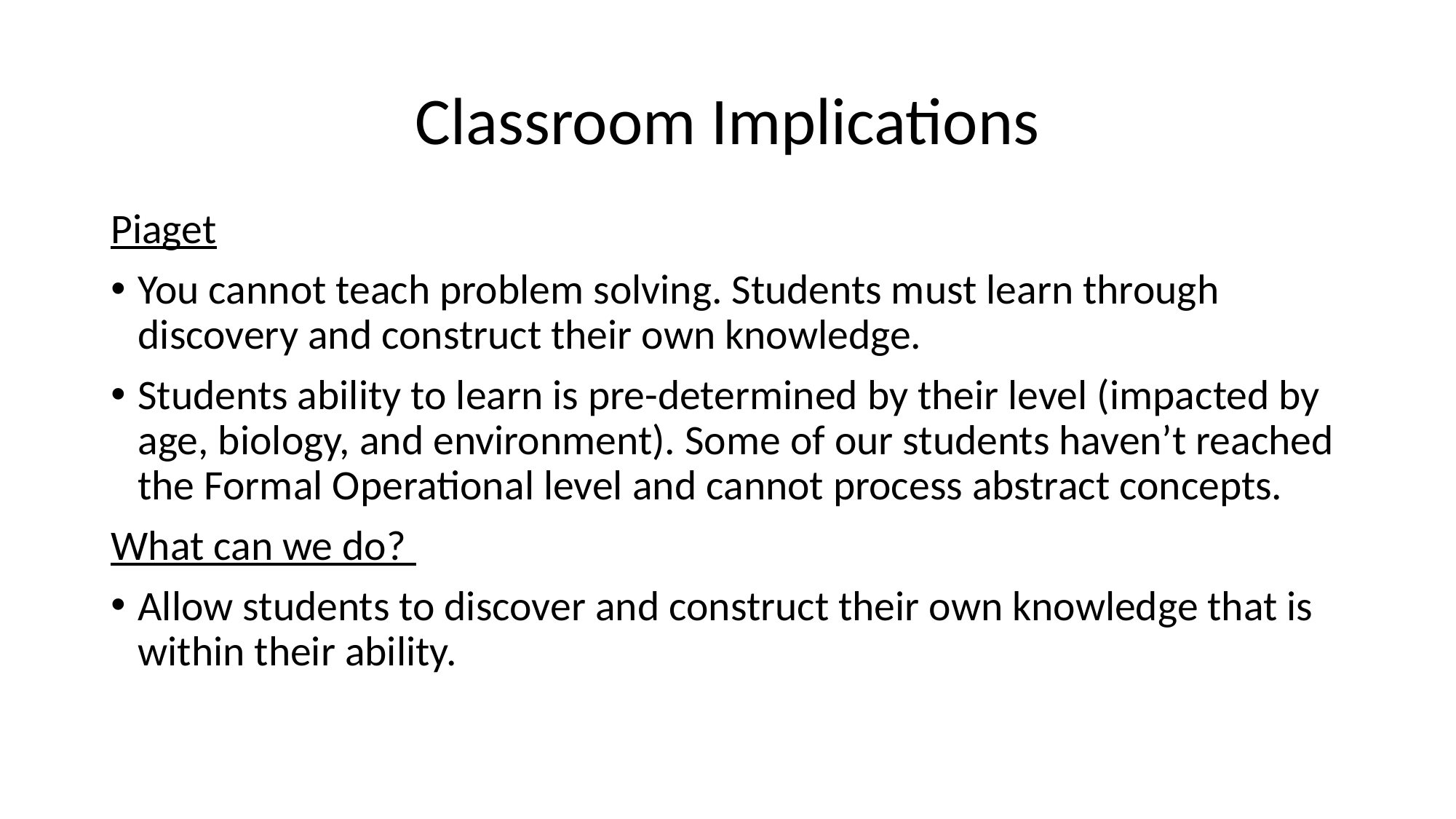

# Classroom Implications
Piaget
You cannot teach problem solving. Students must learn through discovery and construct their own knowledge.
Students ability to learn is pre-determined by their level (impacted by age, biology, and environment). Some of our students haven’t reached the Formal Operational level and cannot process abstract concepts.
What can we do?
Allow students to discover and construct their own knowledge that is within their ability.